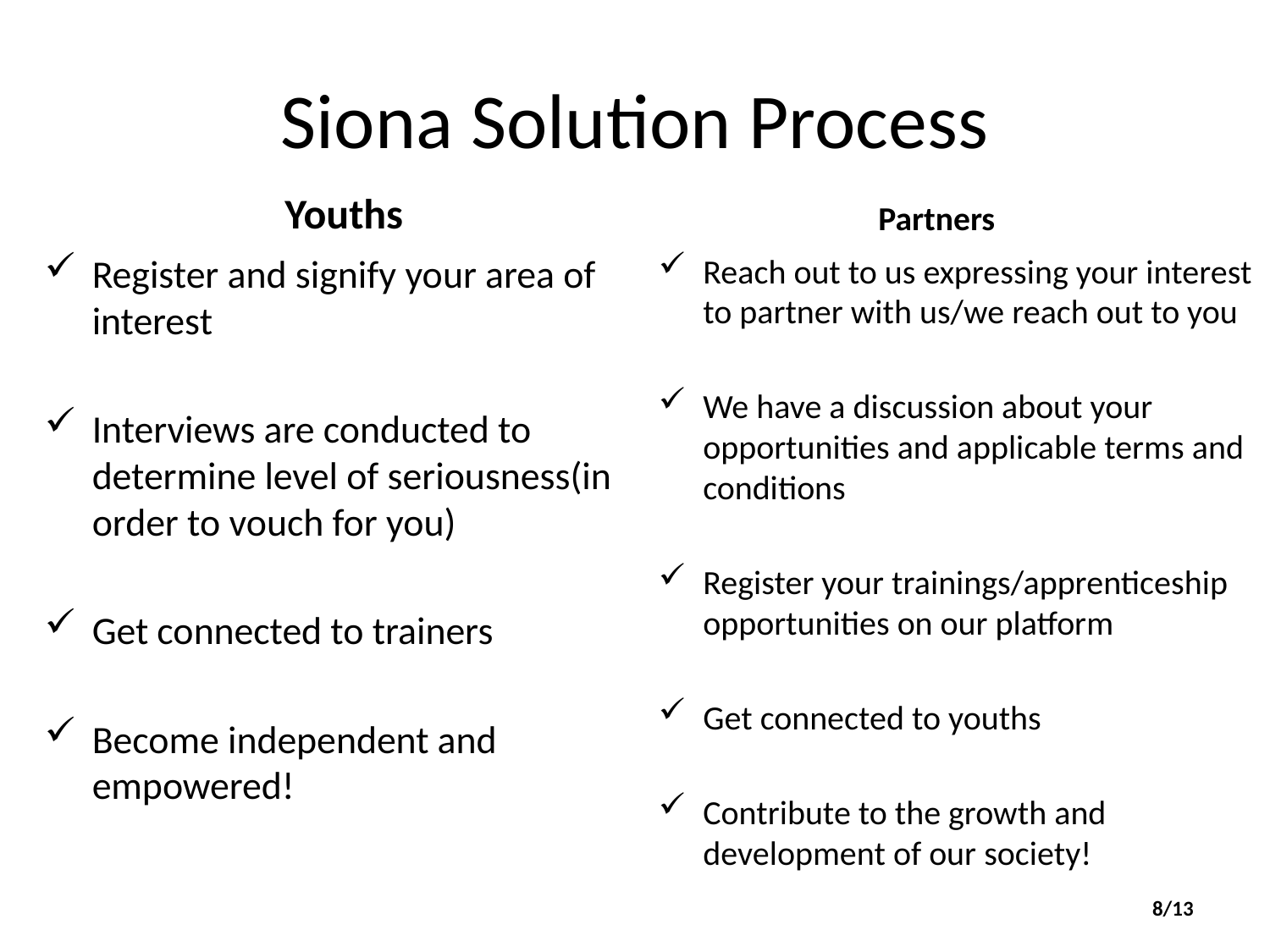

# Siona Solution Process
Youths
Partners
Register and signify your area of interest

Interviews are conducted to determine level of seriousness(in order to vouch for you)

Get connected to trainers

Become independent and empowered!

Reach out to us expressing your interest to partner with us/we reach out to you

We have a discussion about your opportunities and applicable terms and conditions

Register your trainings/apprenticeship opportunities on our platform

Get connected to youths

Contribute to the growth and development of our society!
8/13